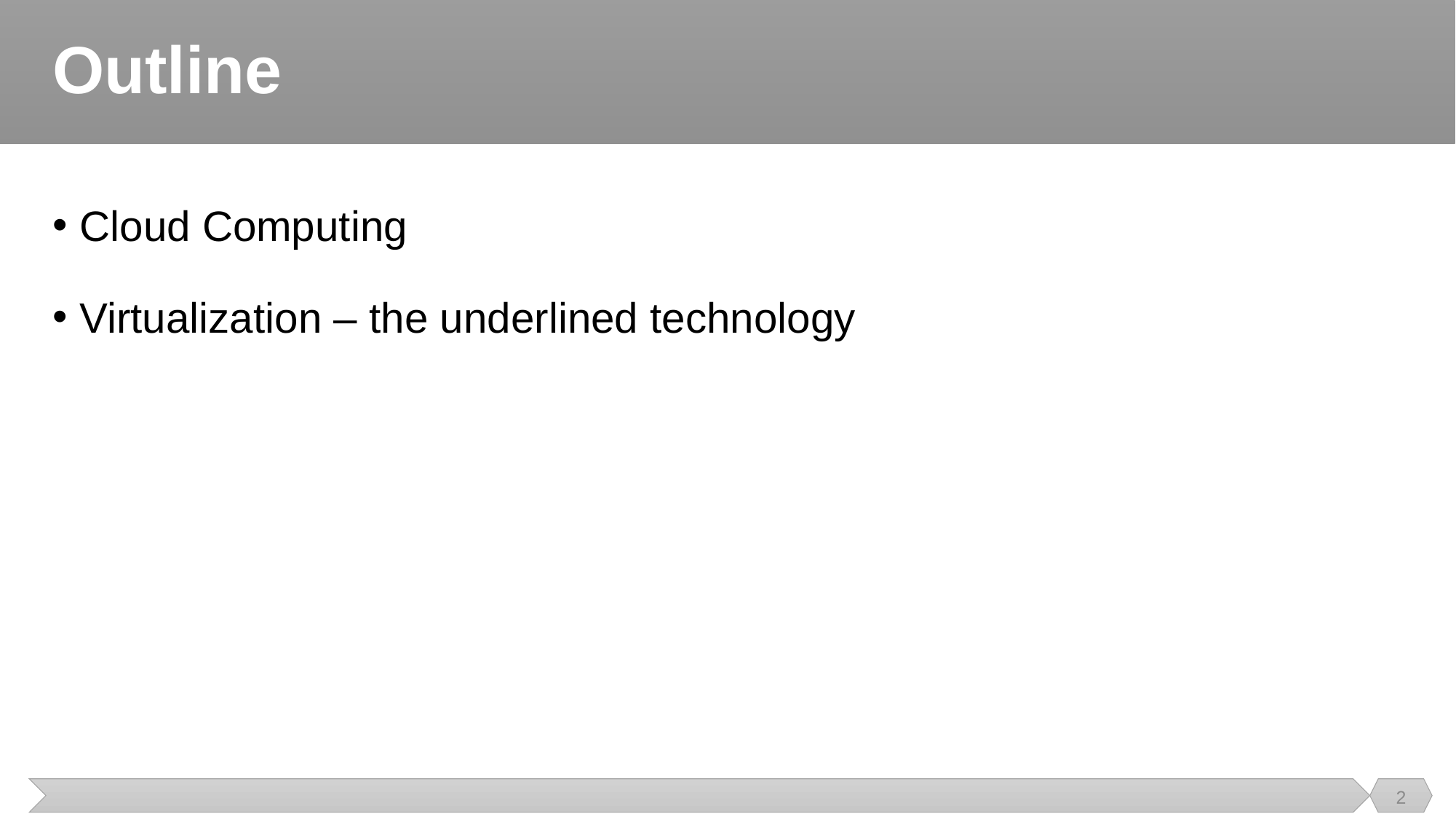

# Outline
Cloud Computing
Virtualization – the underlined technology
2